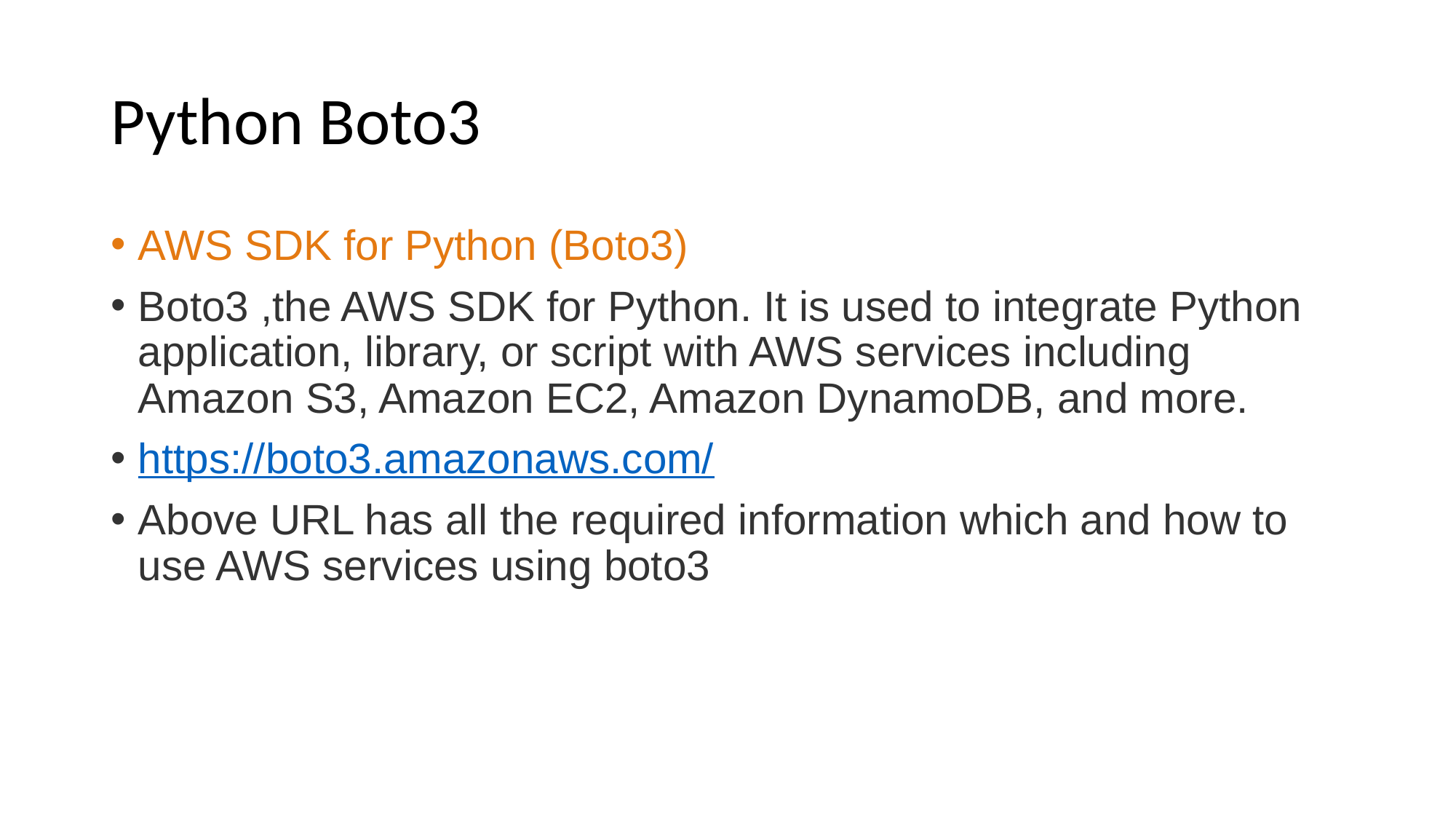

# Python Boto3
AWS SDK for Python (Boto3)
Boto3 ,the AWS SDK for Python. It is used to integrate Python application, library, or script with AWS services including Amazon S3, Amazon EC2, Amazon DynamoDB, and more.
https://boto3.amazonaws.com/
Above URL has all the required information which and how to use AWS services using boto3